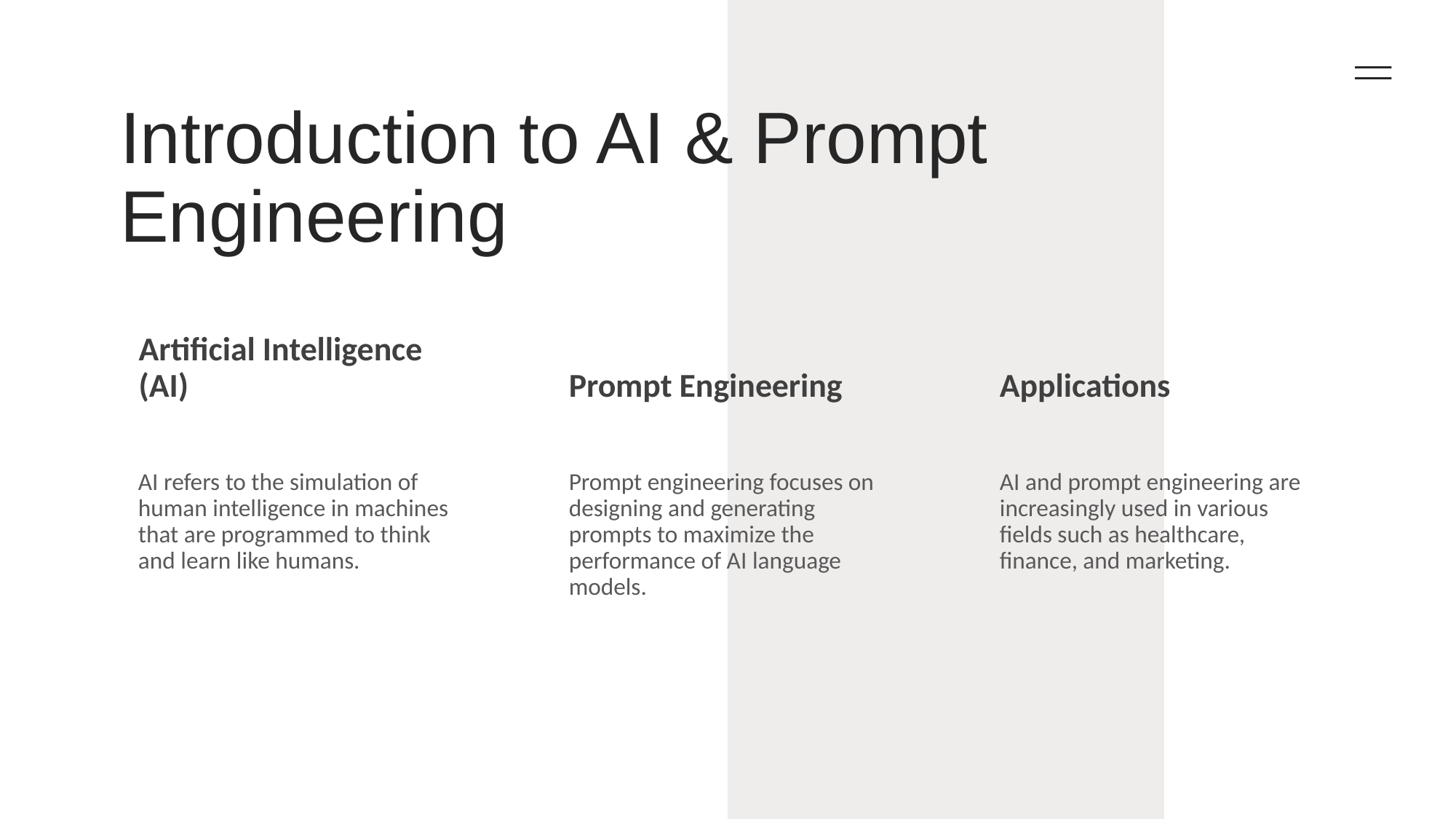

# Introduction to AI & Prompt Engineering
Artificial Intelligence (AI)
Prompt Engineering
Applications
AI refers to the simulation of human intelligence in machines that are programmed to think and learn like humans.
Prompt engineering focuses on designing and generating prompts to maximize the performance of AI language models.
AI and prompt engineering are increasingly used in various fields such as healthcare, finance, and marketing.